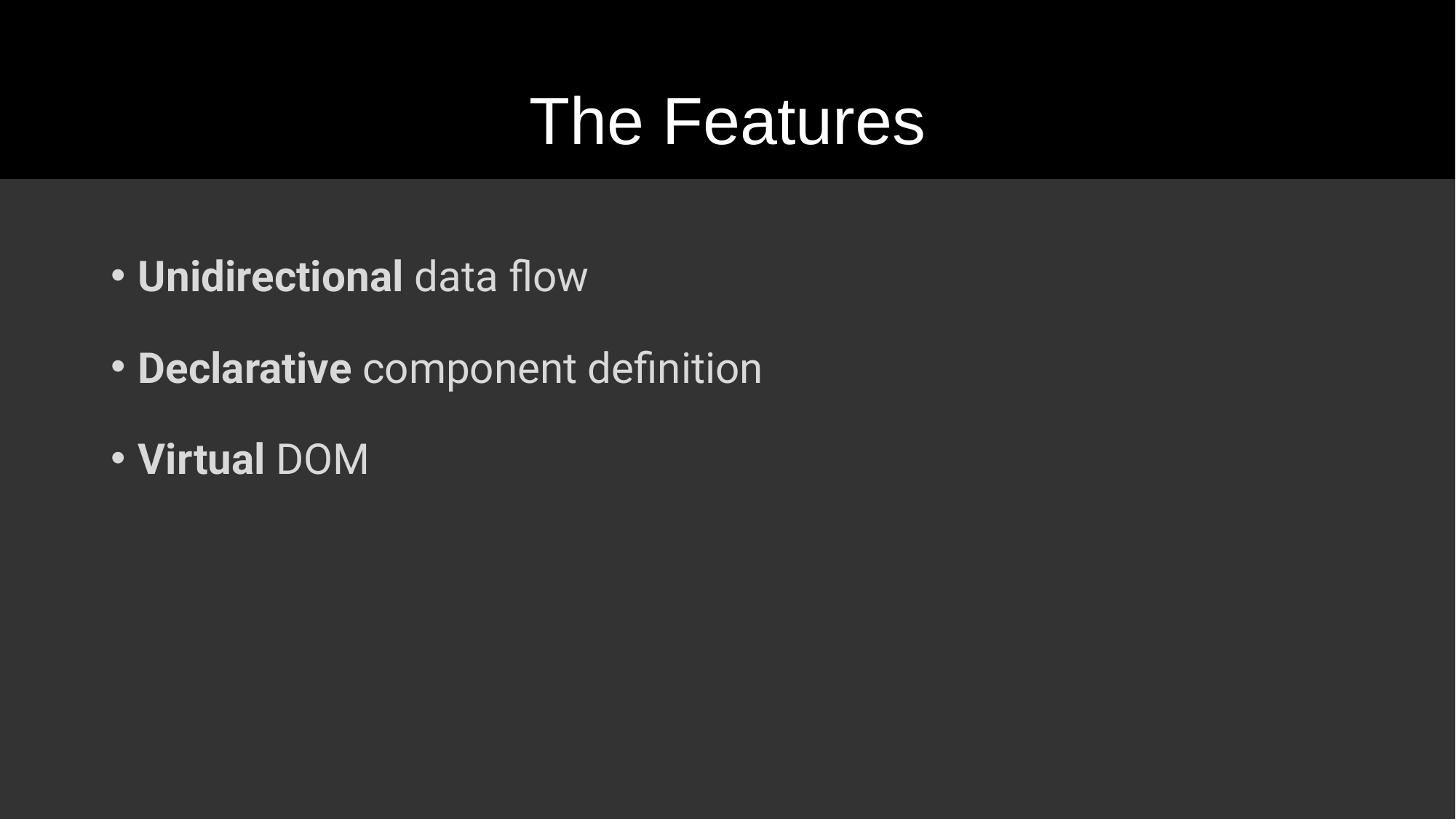

# The Features
Unidirectional data flow
Declarative component definition
Virtual DOM